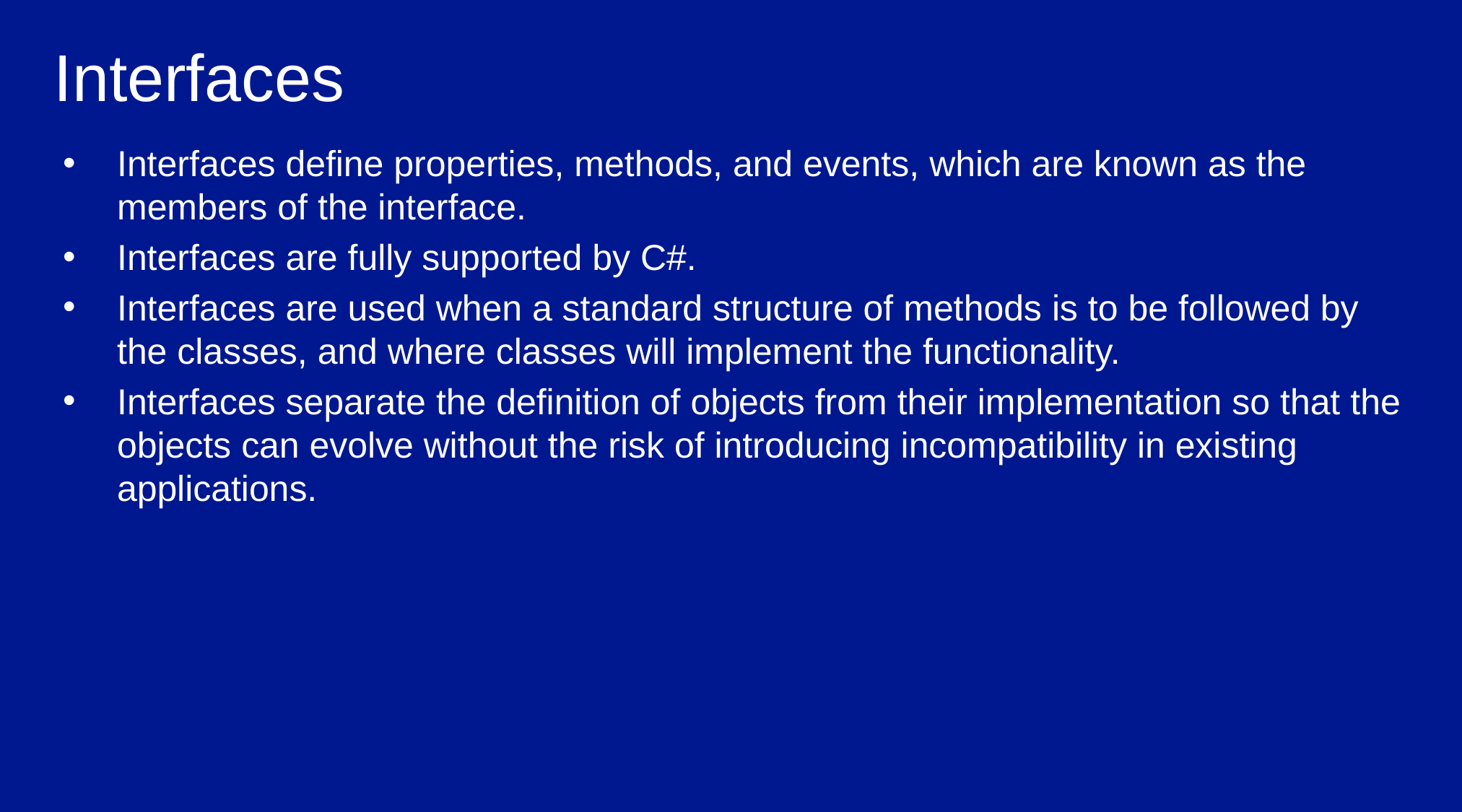

# Interfaces
Interfaces define properties, methods, and events, which are known as the members of the interface.
Interfaces are fully supported by C#.
Interfaces are used when a standard structure of methods is to be followed by the classes, and where classes will implement the functionality.
Interfaces separate the definition of objects from their implementation so that the objects can evolve without the risk of introducing incompatibility in existing applications.